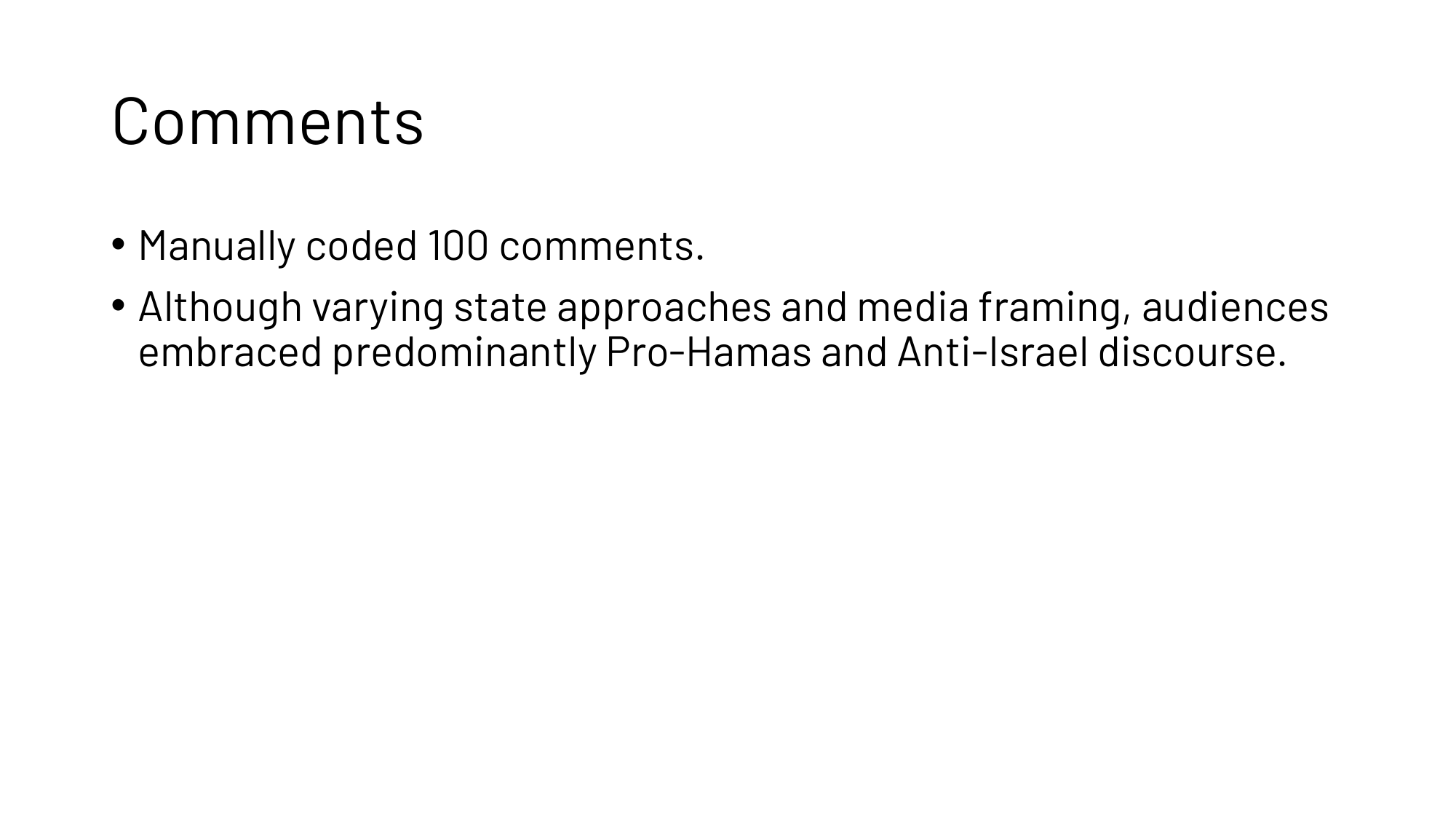

# Comments
Manually coded 100 comments.
Although varying state approaches and media framing, audiences embraced predominantly Pro-Hamas and Anti-Israel discourse.